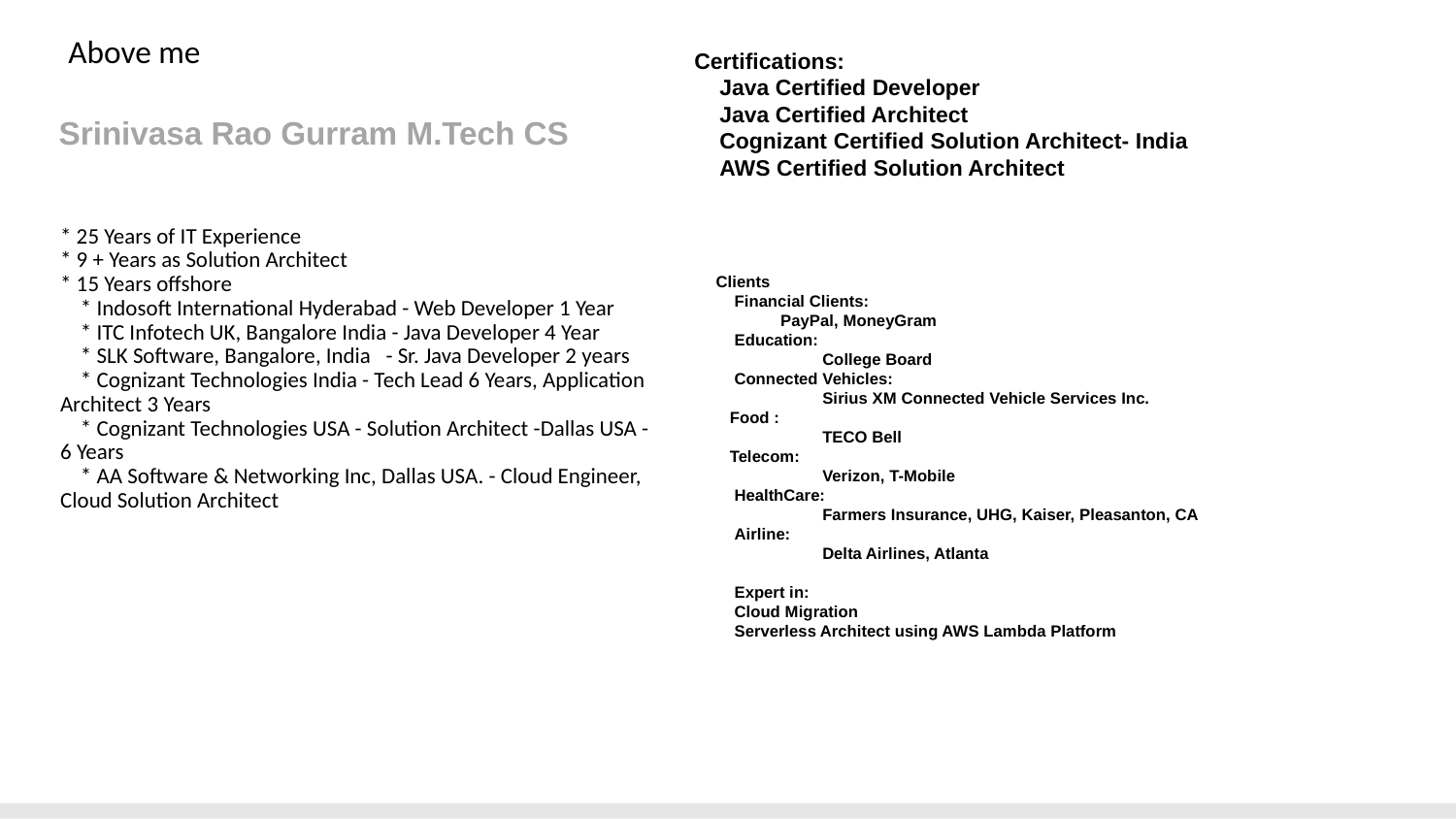

Above me

Certifications:
    Java Certified Developer
    Java Certified Architect
    Cognizant Certified Solution Architect- India
    AWS Certified Solution Architect
Srinivasa Rao Gurram M.Tech CS

# * 25 Years of IT Experience * 9 + Years as Solution Architect * 15 Years offshore * Indosoft International Hyderabad - Web Developer 1 Year * ITC Infotech UK, Bangalore India - Java Developer 4 Year * SLK Software, Bangalore, India   - Sr. Java Developer 2 years * Cognizant Technologies India - Tech Lead 6 Years, Application Architect 3 Years * Cognizant Technologies USA - Solution Architect -Dallas USA - 6 Years * AA Software & Networking Inc, Dallas USA. - Cloud Engineer, Cloud Solution Architect
Clients
    Financial Clients:
              PayPal, MoneyGram
    Education:
 	College Board
    Connected Vehicles:
	Sirius XM Connected Vehicle Services Inc.
   Food :
	TECO Bell
   Telecom:
	Verizon, T-Mobile
    HealthCare:
	Farmers Insurance, UHG, Kaiser, Pleasanton, CA
    Airline:
	Delta Airlines, Atlanta

    Expert in:
    Cloud Migration
    Serverless Architect using AWS Lambda Platform
2